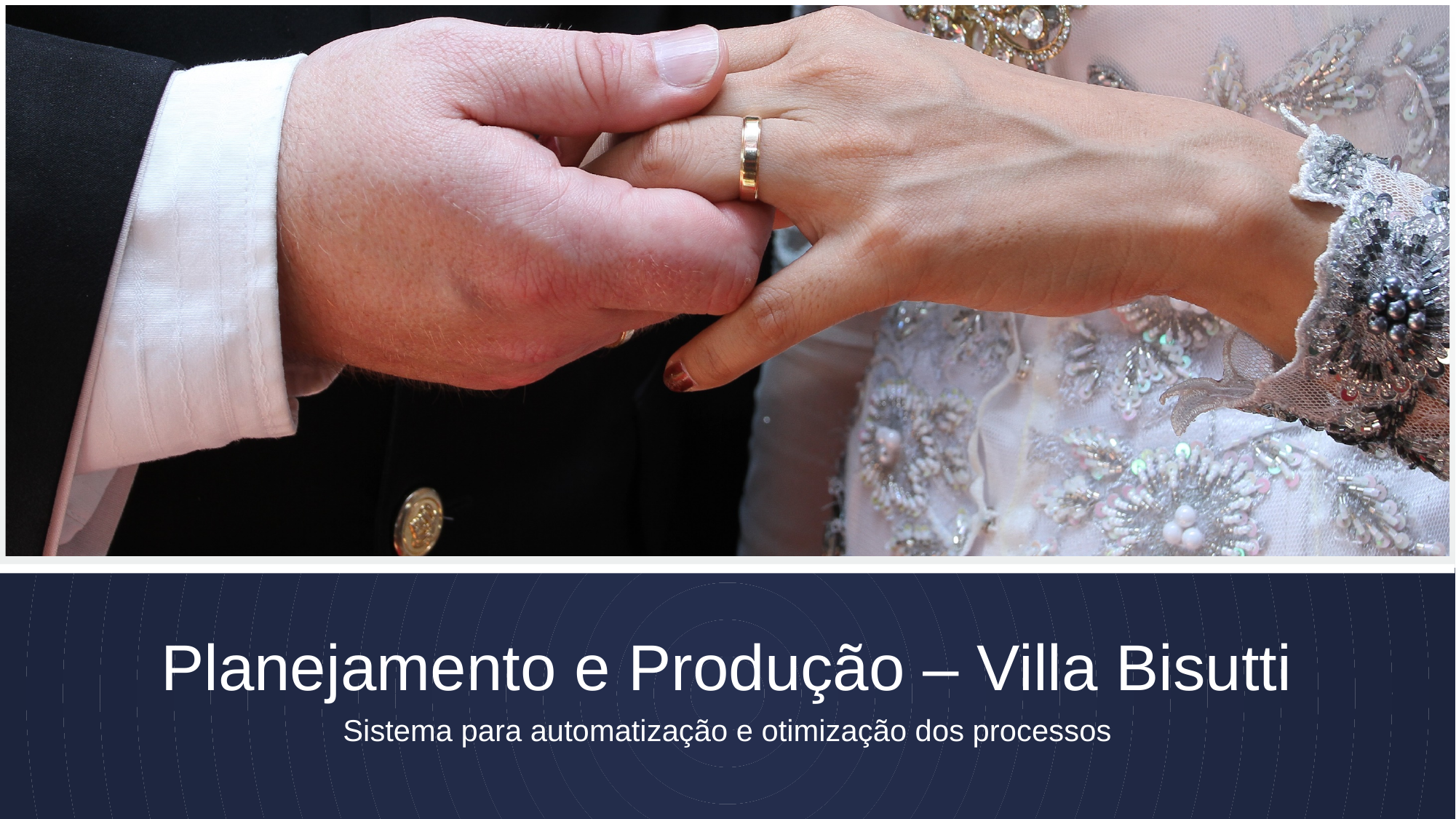

# Planejamento e Produção – Villa Bisutti
Sistema para automatização e otimização dos processos